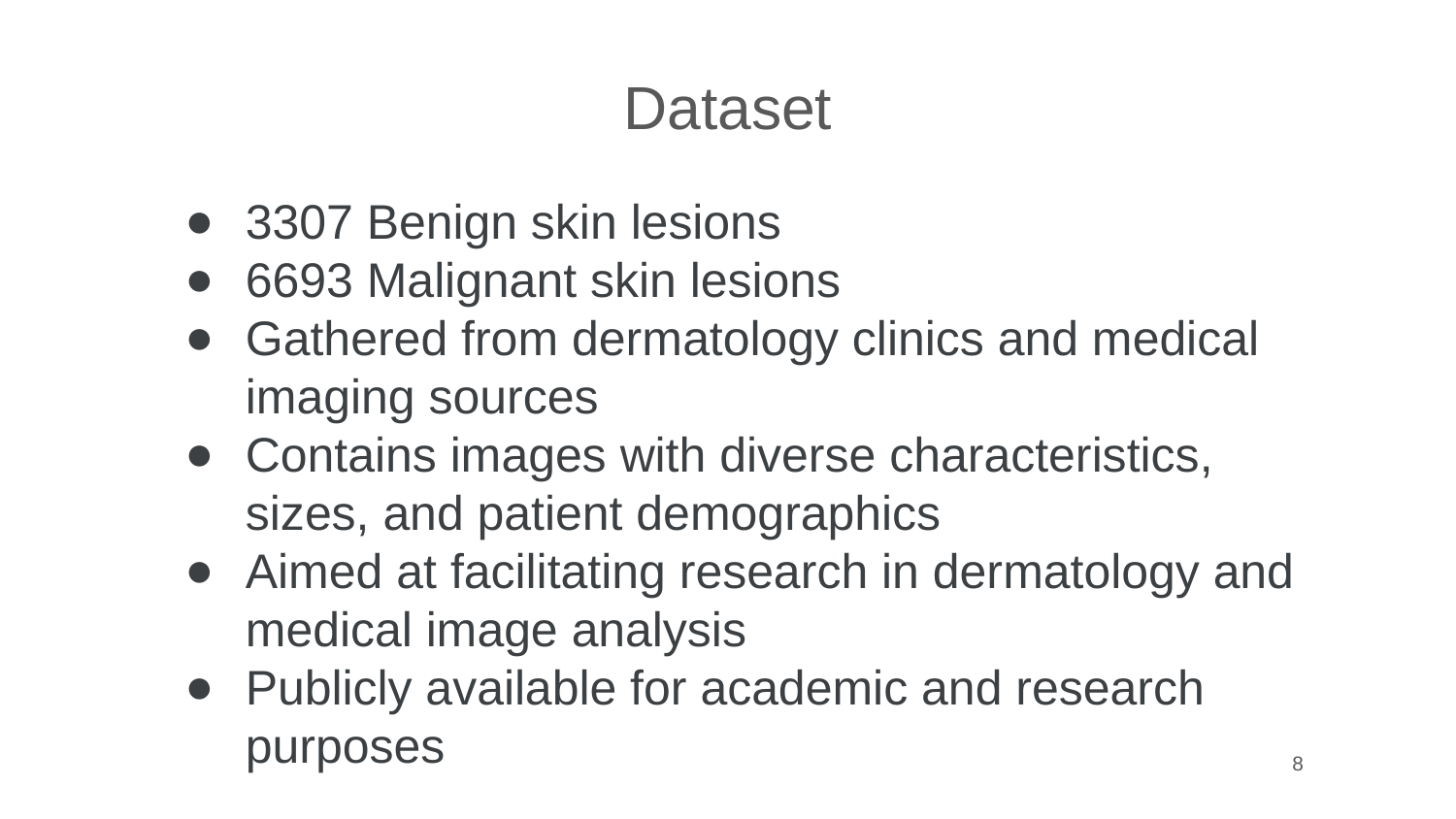

Dataset
3307 Benign skin lesions
6693 Malignant skin lesions
Gathered from dermatology clinics and medical imaging sources
Contains images with diverse characteristics, sizes, and patient demographics
Aimed at facilitating research in dermatology and medical image analysis
Publicly available for academic and research purposes
8